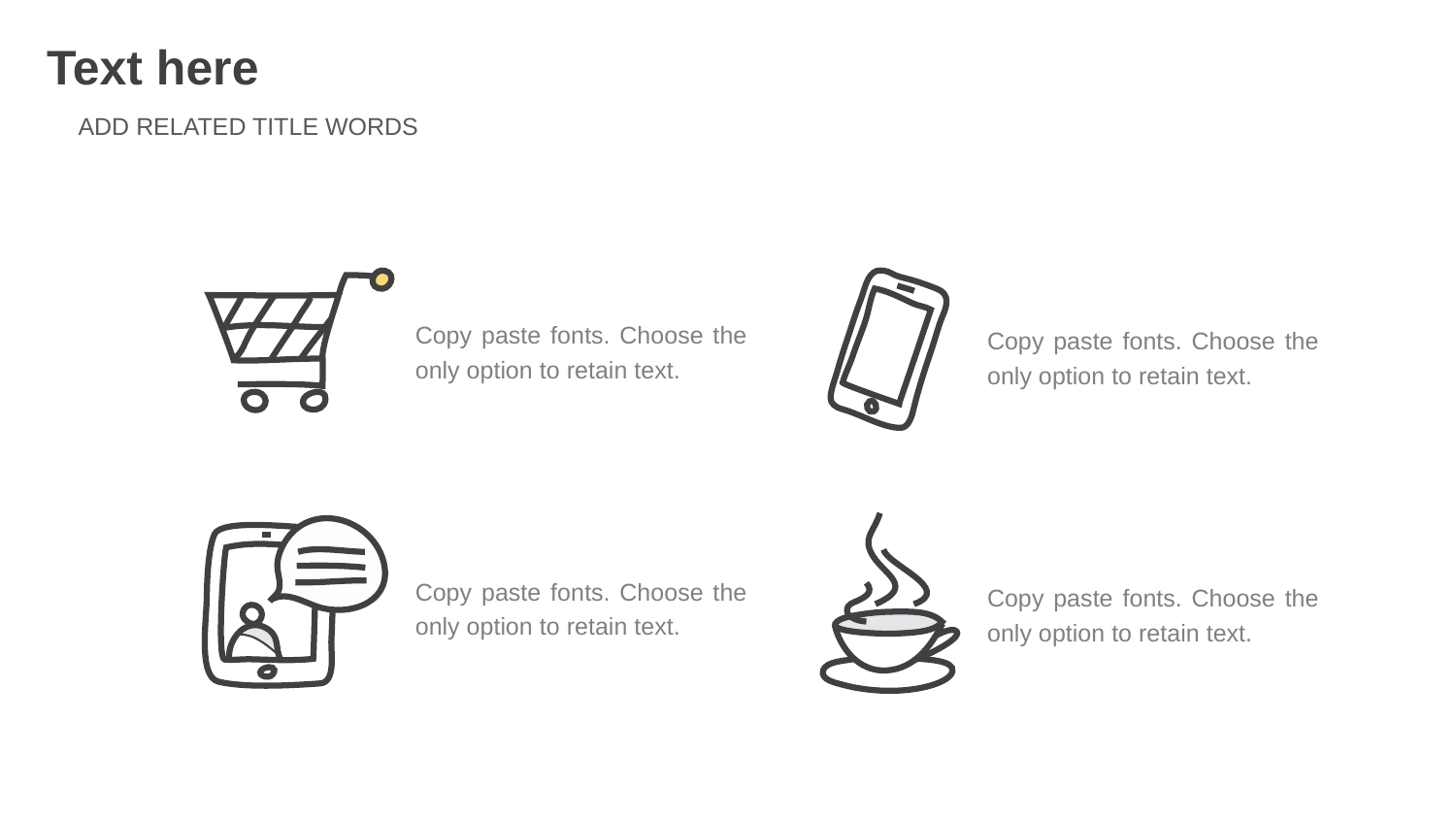

Text here
ADD RELATED TITLE WORDS

Copy paste fonts. Choose the only option to retain text.
Copy paste fonts. Choose the only option to retain text.

Copy paste fonts. Choose the only option to retain text.
Copy paste fonts. Choose the only option to retain text.